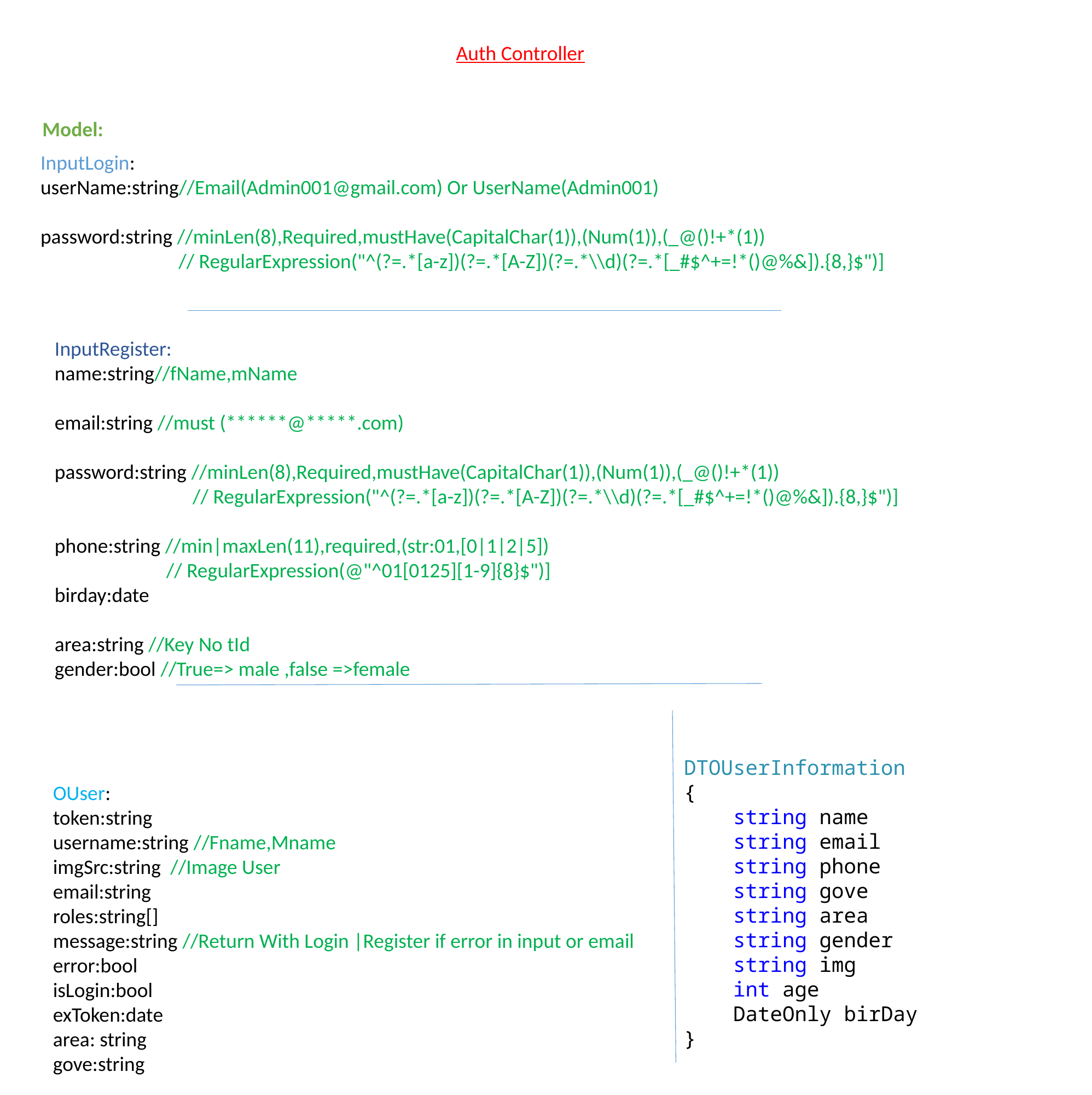

Auth Controller
Model:
InputLogin:
userName:string//Email(Admin001@gmail.com) Or UserName(Admin001)

password:string //minLen(8),Required,mustHave(CapitalChar(1)),(Num(1)),(_@()!+*(1))
	            // RegularExpression("^(?=.*[a-z])(?=.*[A-Z])(?=.*\\d)(?=.*[_#$^+=!*()@%&]).{8,}$")]

InputRegister:
name:string//fName,mName

email:string //must (******@*****.com)

password:string //minLen(8),Required,mustHave(CapitalChar(1)),(Num(1)),(_@()!+*(1))
	            // RegularExpression("^(?=.*[a-z])(?=.*[A-Z])(?=.*\\d)(?=.*[_#$^+=!*()@%&]).{8,}$")]

phone:string //min|maxLen(11),required,(str:01,[0|1|2|5])
                        // RegularExpression(@"^01[0125][1-9]{8}$")]
birday:date

area:string //Key No tId
gender:bool //True=> male ,false =>female

DTOUserInformation
{
    string name
    string email
    string phone
    string gove
    string area
    string gender
    string img
    int age
    DateOnly birDay
}
OUser:
token:string
username:string //Fname,Mname
imgSrc:string  //Image User
email:string
roles:string[]
message:string //Return With Login |Register if error in input or email
error:bool
isLogin:bool
exToken:date
area: string
gove:string